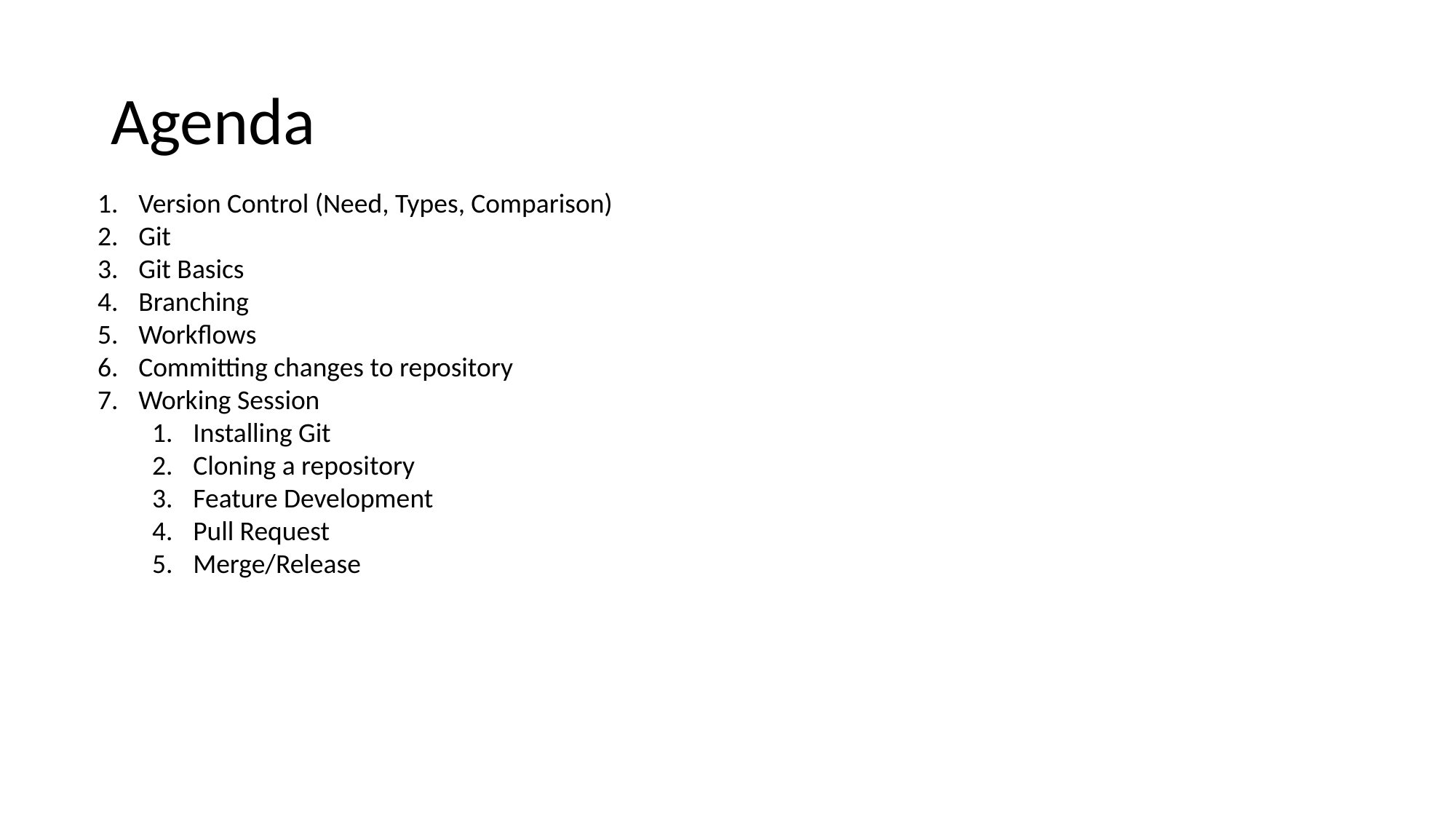

# Agenda
Version Control (Need, Types, Comparison)
Git
Git Basics
Branching
Workflows
Committing changes to repository
Working Session
Installing Git
Cloning a repository
Feature Development
Pull Request
Merge/Release